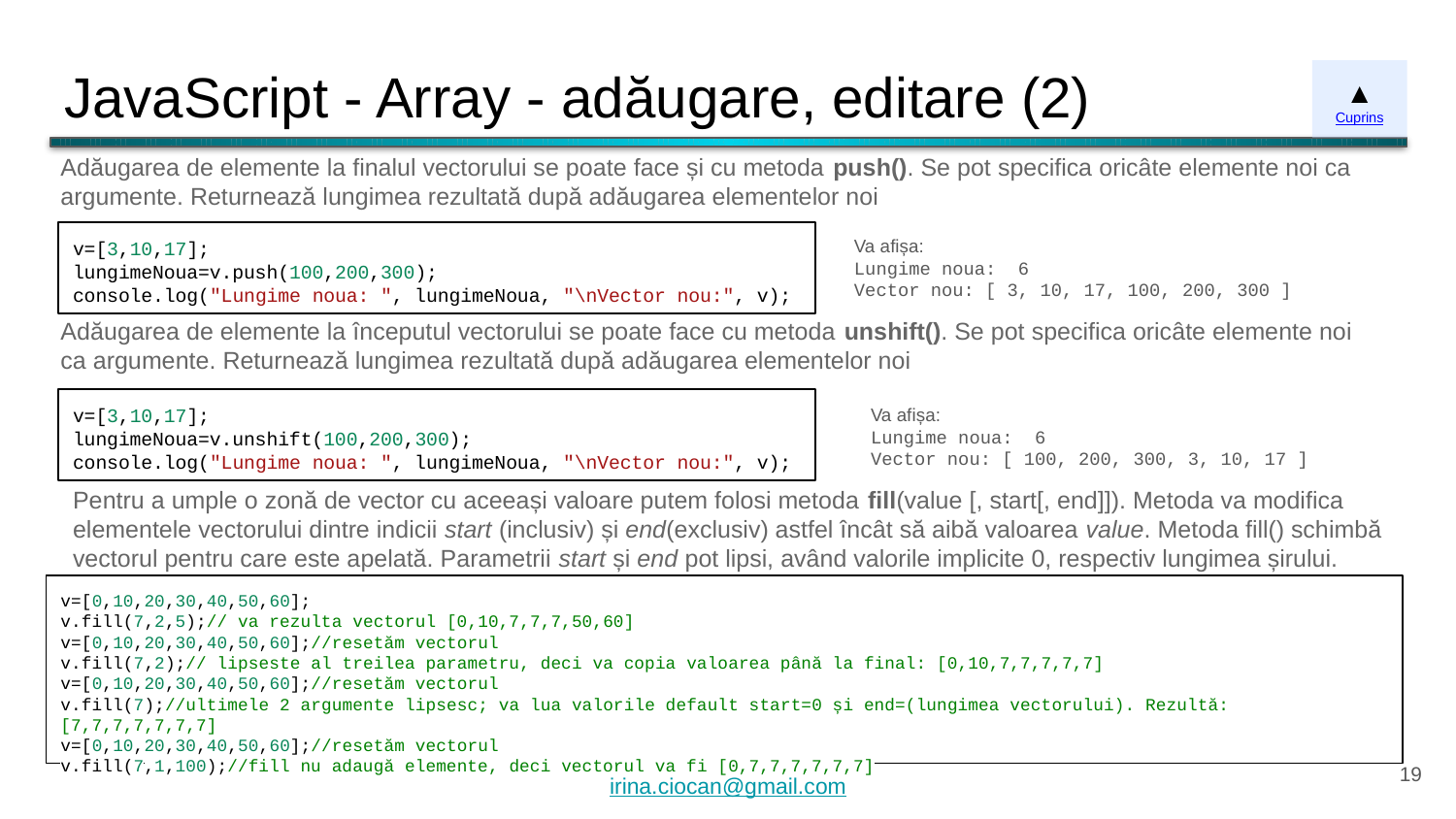

# JavaScript - Array - adăugare, editare (2)
▲
Cuprins
Adăugarea de elemente la finalul vectorului se poate face și cu metoda push(). Se pot specifica oricâte elemente noi ca argumente. Returnează lungimea rezultată după adăugarea elementelor noi

Va afișa:
Lungime noua:  6
Vector nou: [ 3, 10, 17, 100, 200, 300 ]
v=[3,10,17];
lungimeNoua=v.push(100,200,300);
console.log("Lungime noua: ", lungimeNoua, "\nVector nou:", v);
Adăugarea de elemente la începutul vectorului se poate face cu metoda unshift(). Se pot specifica oricâte elemente noi ca argumente. Returnează lungimea rezultată după adăugarea elementelor noi
v=[3,10,17];
lungimeNoua=v.unshift(100,200,300);
console.log("Lungime noua: ", lungimeNoua, "\nVector nou:", v);

Va afișa:
Lungime noua:  6
Vector nou: [ 100, 200, 300, 3, 10, 17 ]
Pentru a umple o zonă de vector cu aceeași valoare putem folosi metoda fill(value [, start[, end]]). Metoda va modifica elementele vectorului dintre indicii start (inclusiv) și end(exclusiv) astfel încât să aibă valoarea value. Metoda fill() schimbă vectorul pentru care este apelată. Parametrii start și end pot lipsi, având valorile implicite 0, respectiv lungimea șirului.

v=[0,10,20,30,40,50,60];
v.fill(7,2,5);// va rezulta vectorul [0,10,7,7,7,50,60]
v=[0,10,20,30,40,50,60];//resetăm vectorul
v.fill(7,2);// lipseste al treilea parametru, deci va copia valoarea până la final: [0,10,7,7,7,7,7]
v=[0,10,20,30,40,50,60];//resetăm vectorul
v.fill(7);//ultimele 2 argumente lipsesc; va lua valorile default start=0 și end=(lungimea vectorului). Rezultă: [7,7,7,7,7,7,7]
v=[0,10,20,30,40,50,60];//resetăm vectorul
v.fill(7,1,100);//fill nu adaugă elemente, deci vectorul va fi [0,7,7,7,7,7,7]

19
irina.ciocan@gmail.com